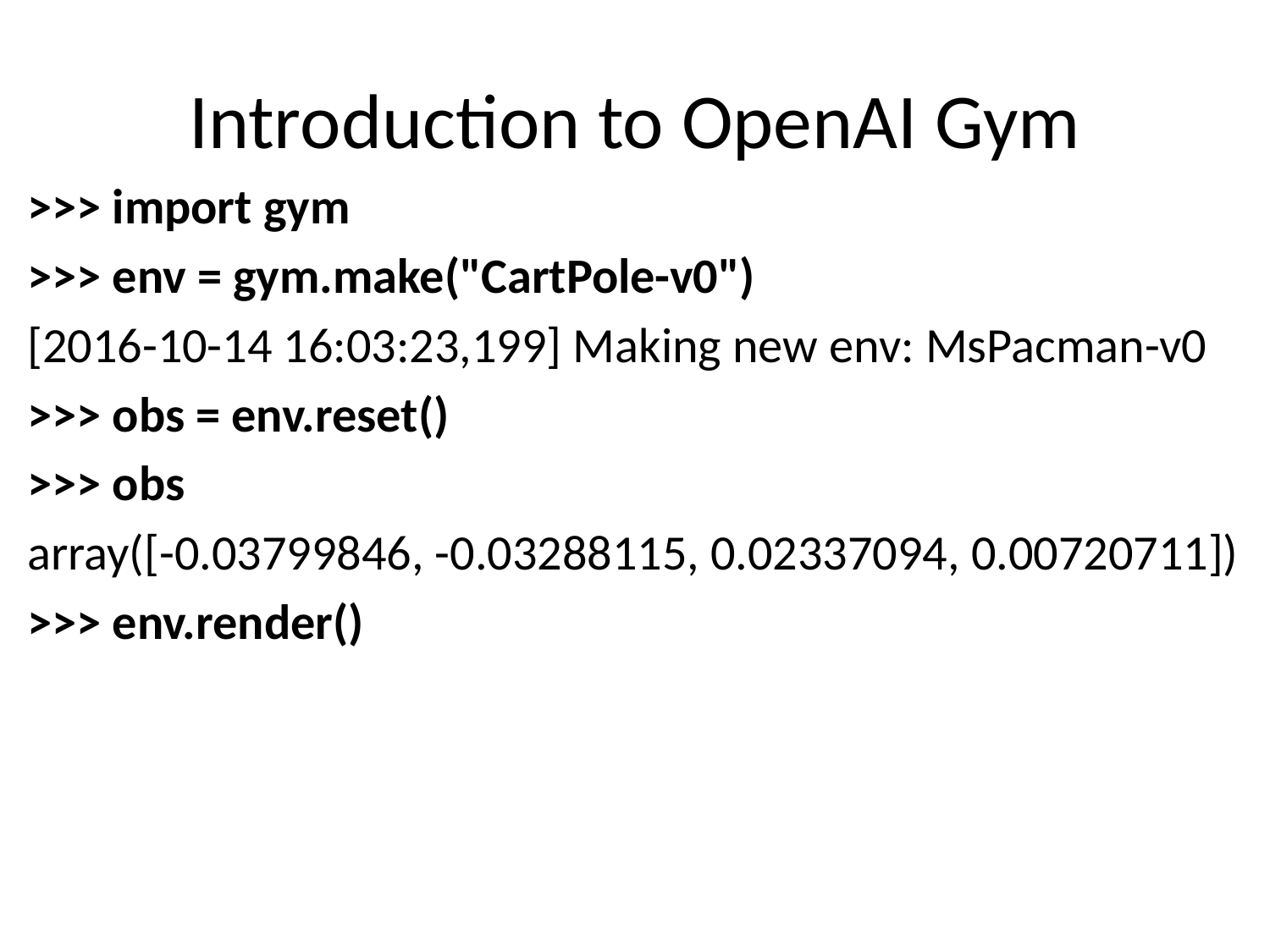

# Introduction to OpenAI Gym
>>> import gym
>>> env = gym.make("CartPole-v0")
[2016-10-14 16:03:23,199] Making new env: MsPacman-v0
>>> obs = env.reset()
>>> obs
array([-0.03799846, -0.03288115, 0.02337094, 0.00720711])
>>> env.render()